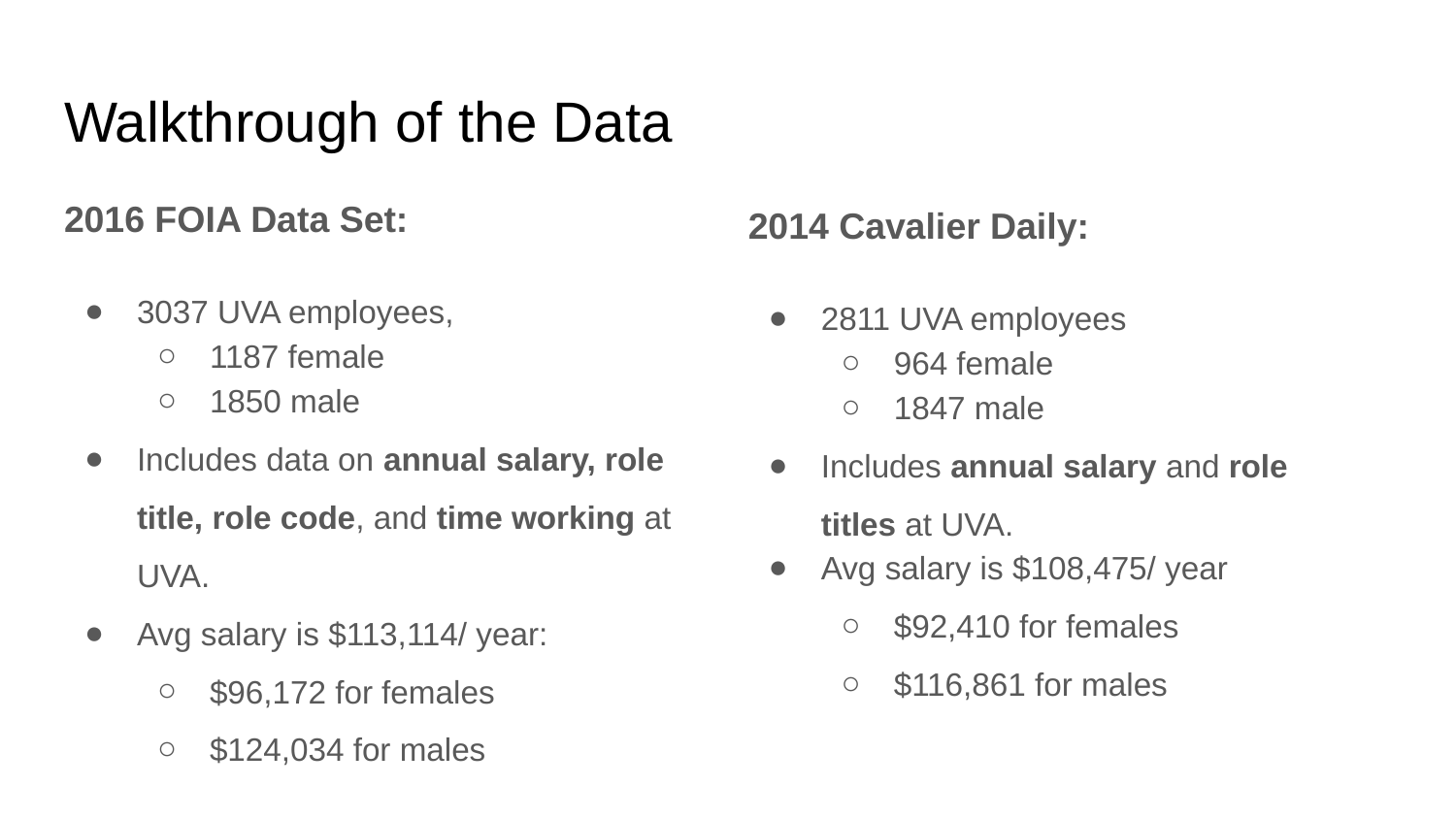

# Walkthrough of the Data
2016 FOIA Data Set:
3037 UVA employees,
1187 female
1850 male
Includes data on annual salary, role title, role code, and time working at UVA.
Avg salary is $113,114/ year:
$96,172 for females
$124,034 for males
2014 Cavalier Daily:
2811 UVA employees
964 female
1847 male
Includes annual salary and role titles at UVA.
Avg salary is $108,475/ year
$92,410 for females
$116,861 for males